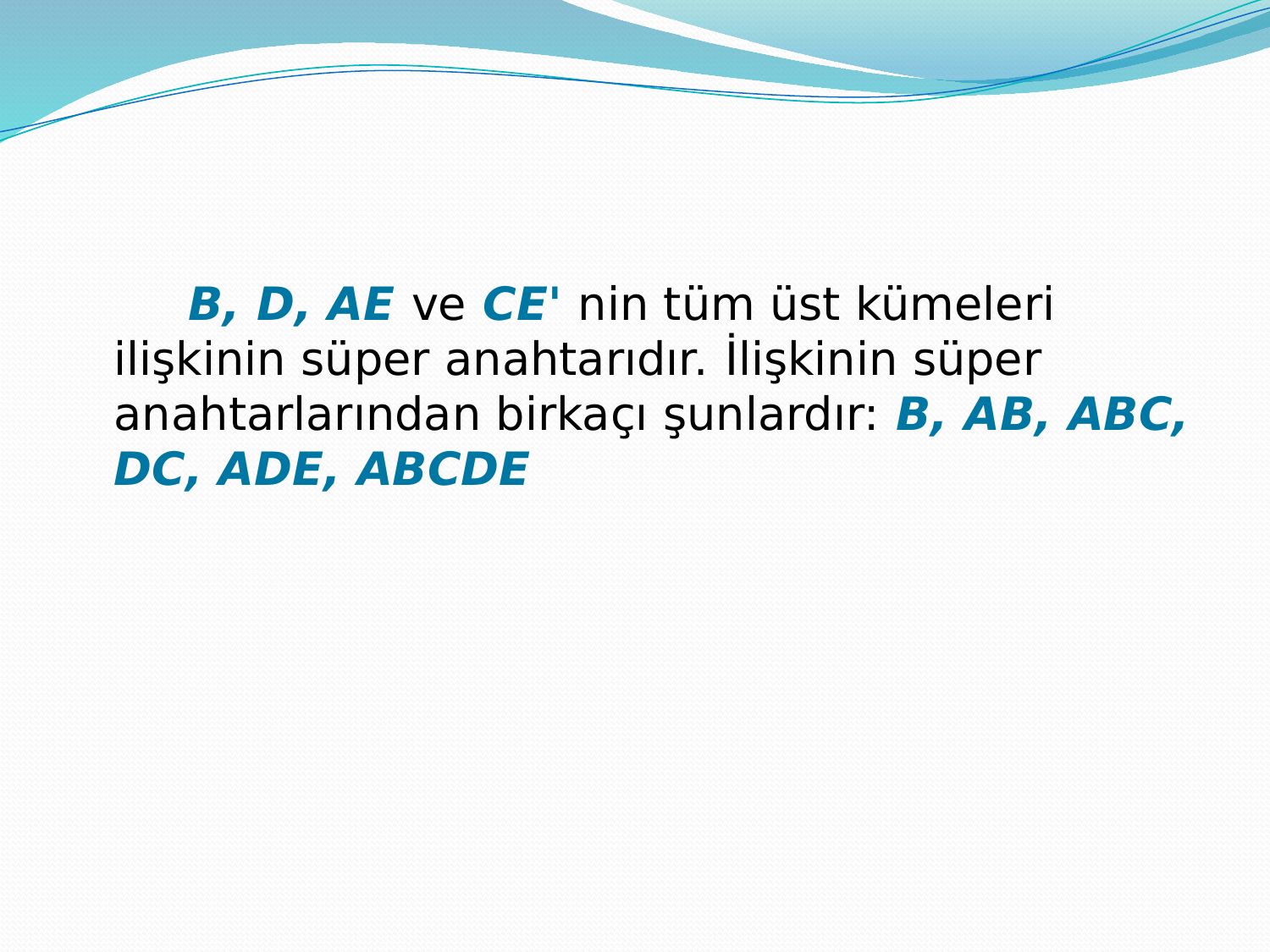

#
       B, D, AE ve CE' nin tüm üst kümeleri ilişkinin süper anahtarıdır. İlişkinin süper anahtarlarından birkaçı şunlardır: B, AB, ABC, DC, ADE, ABCDE